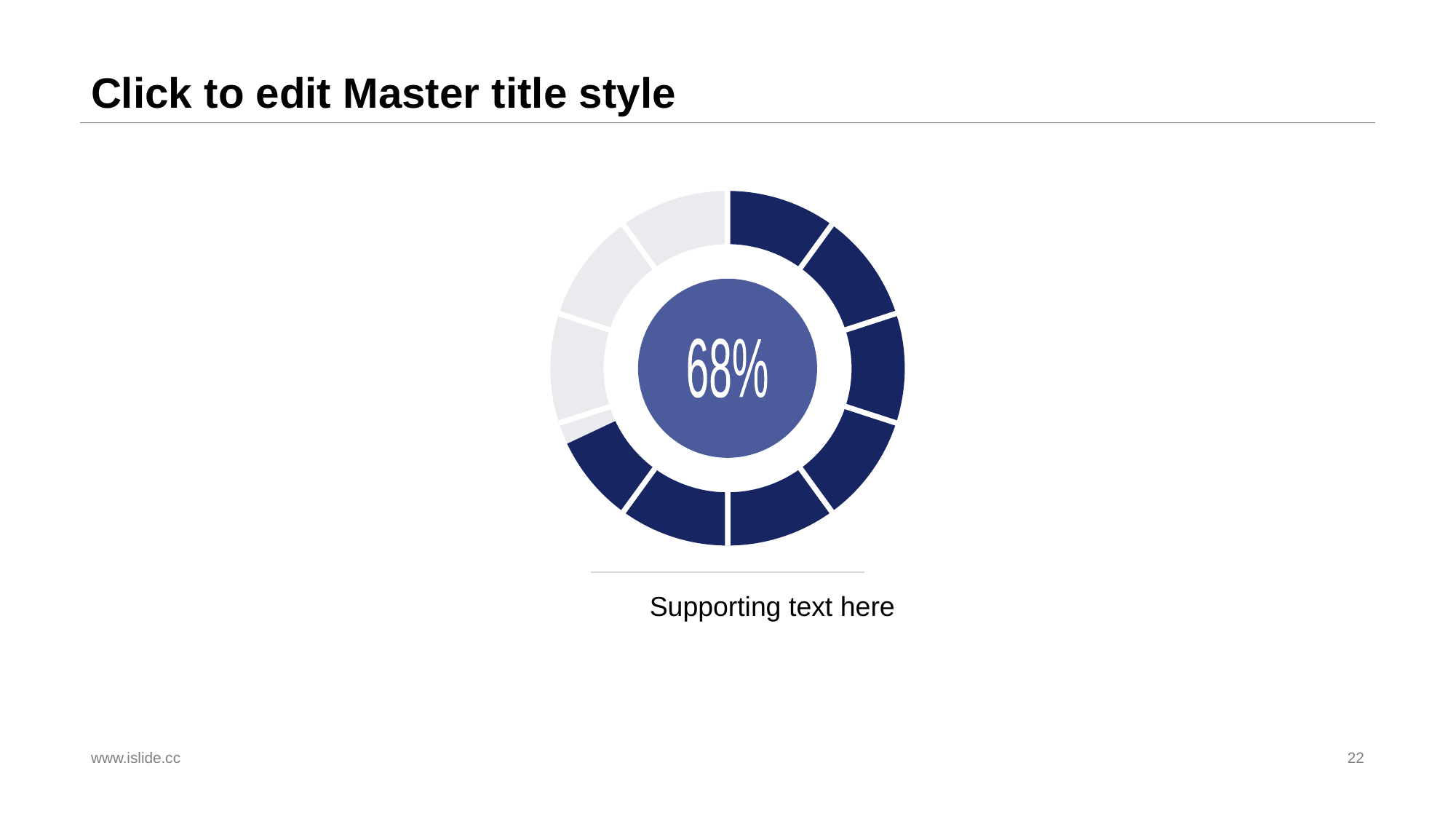

# Click to edit Master title style

68%
Supporting text here
www.islide.cc
22